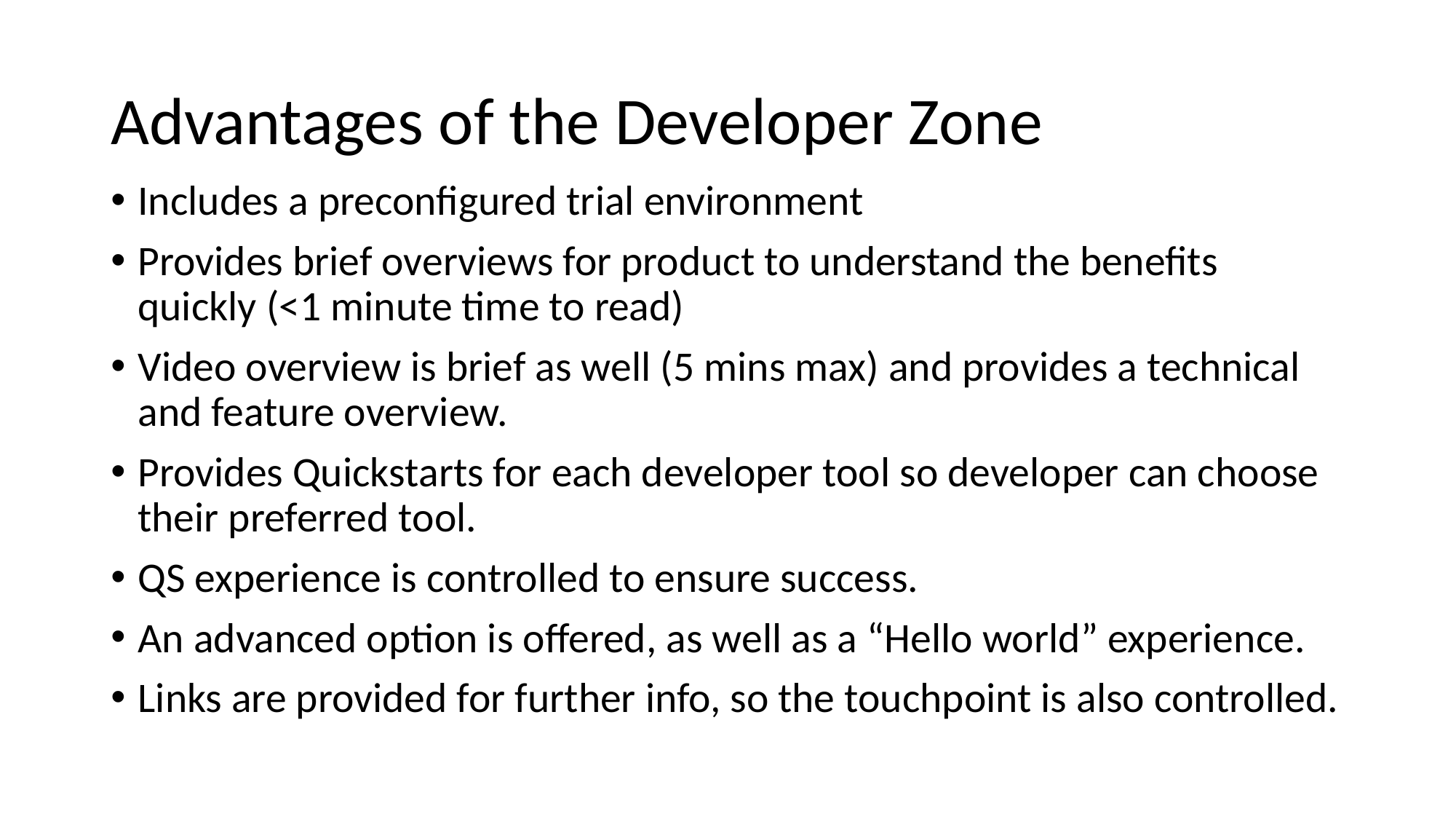

# Advantages of the Developer Zone
Includes a preconfigured trial environment
Provides brief overviews for product to understand the benefits quickly (<1 minute time to read)
Video overview is brief as well (5 mins max) and provides a technical and feature overview.
Provides Quickstarts for each developer tool so developer can choose their preferred tool.
QS experience is controlled to ensure success.
An advanced option is offered, as well as a “Hello world” experience.
Links are provided for further info, so the touchpoint is also controlled.